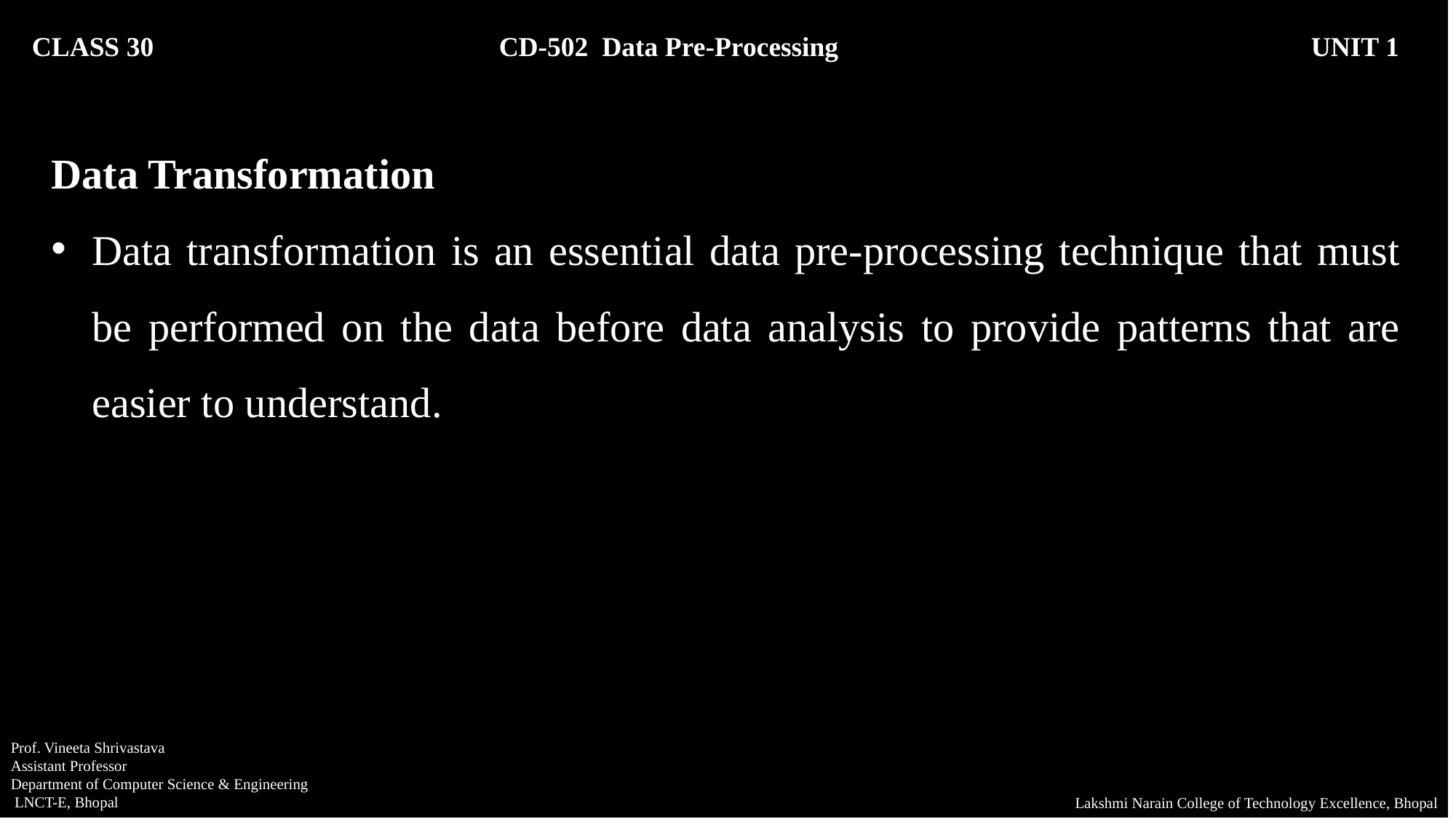

CLASS 30                                                  CD-502  Data Pre-Processing		                                           UNIT 1
Data Transformation
Data transformation is an essential data pre-processing technique that must be performed on the data before data analysis to provide patterns that are easier to understand.
Prof. Vineeta Shrivastava
Assistant Professor
Department of Computer Science & Engineering
 LNCT-E, Bhopal
Lakshmi Narain College of Technology Excellence, Bhopal